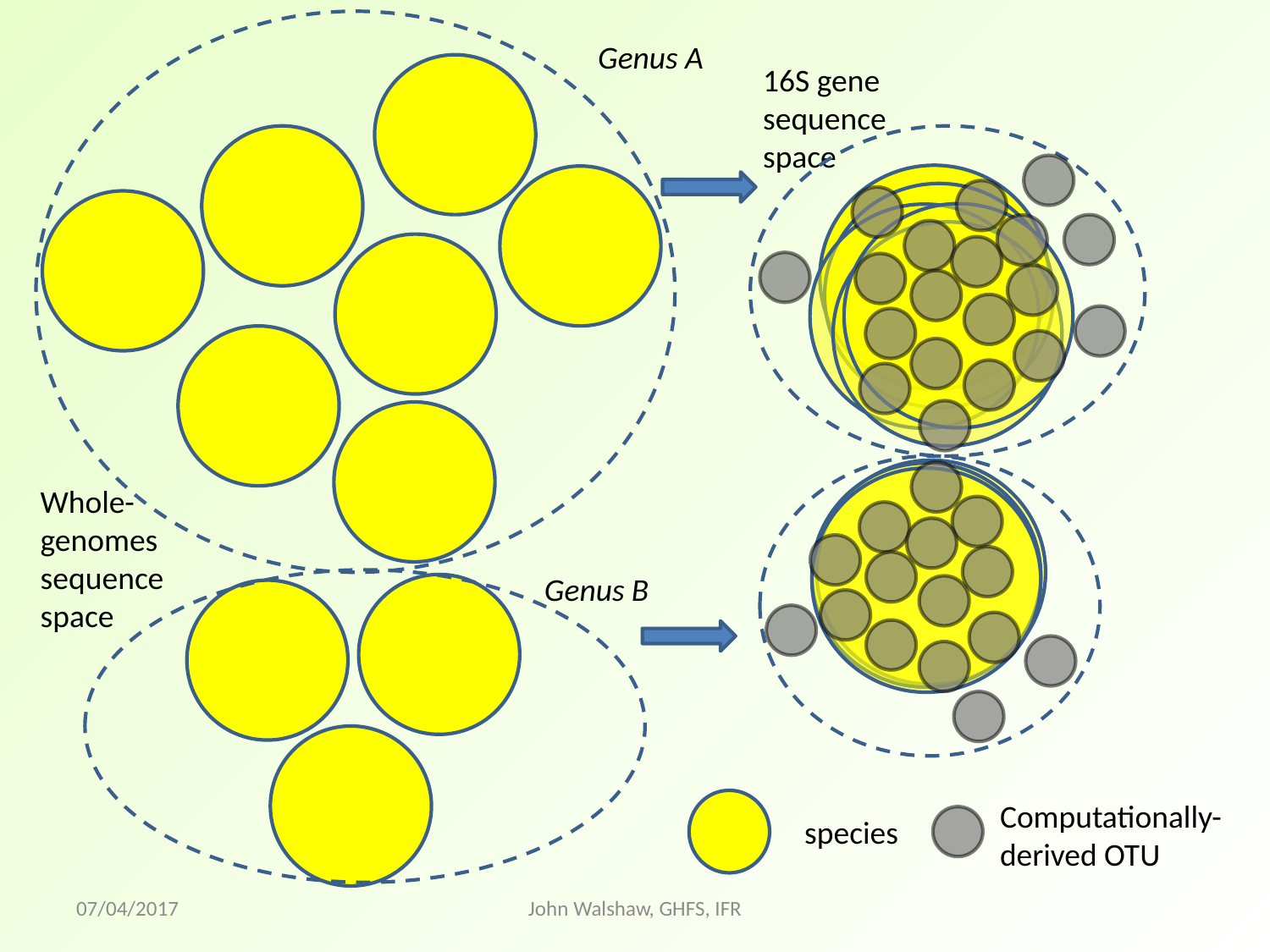

Genus A
16S gene sequence space

Whole-genomes sequence space
Genus B

Computationally-derived OTU

species

07/04/2017
John Walshaw, GHFS, IFR